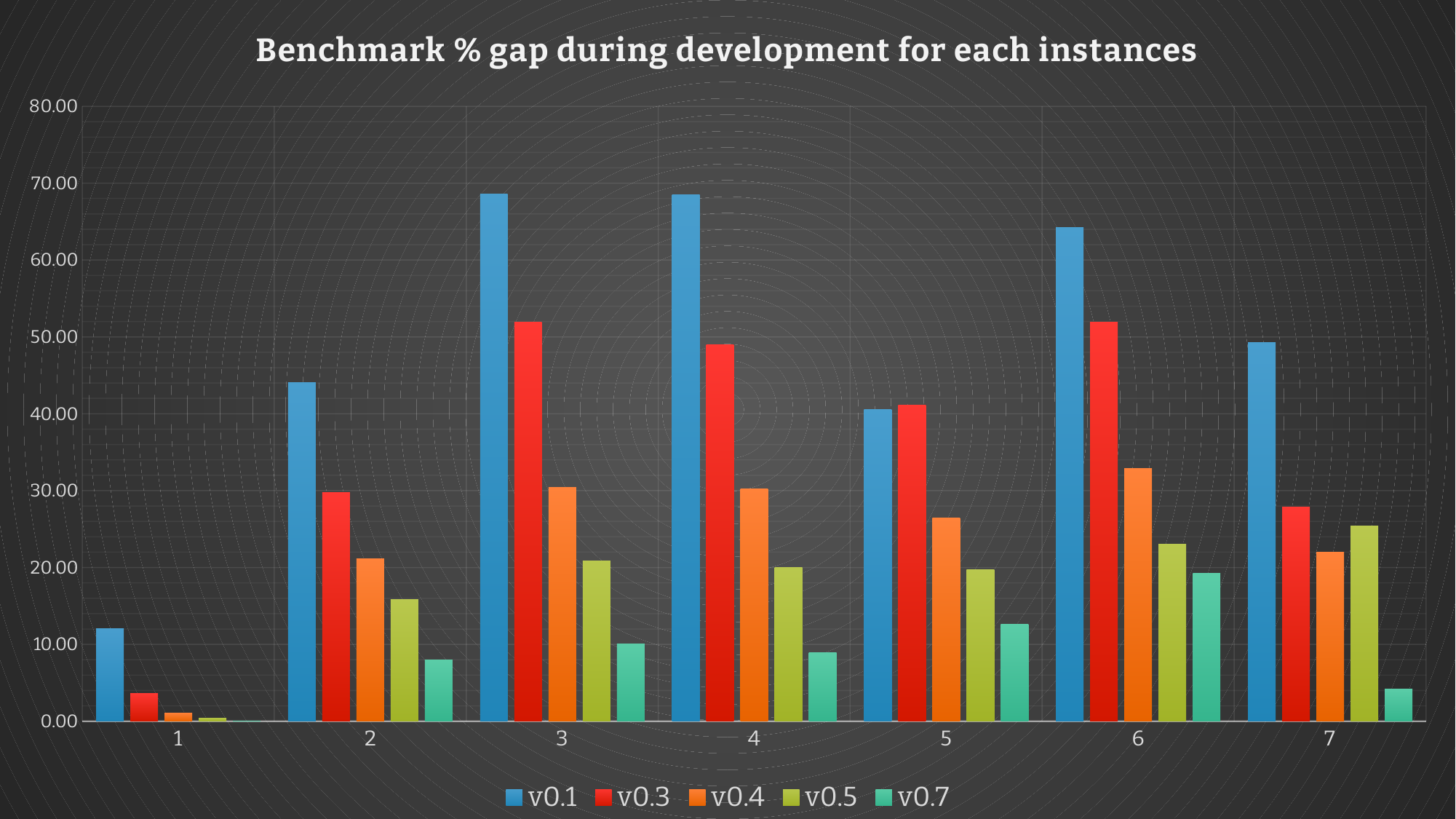

### Chart: Benchmark % gap during development for each instances

| Category |  |  |  |  |  |
|---|---|---|---|---|---|
20